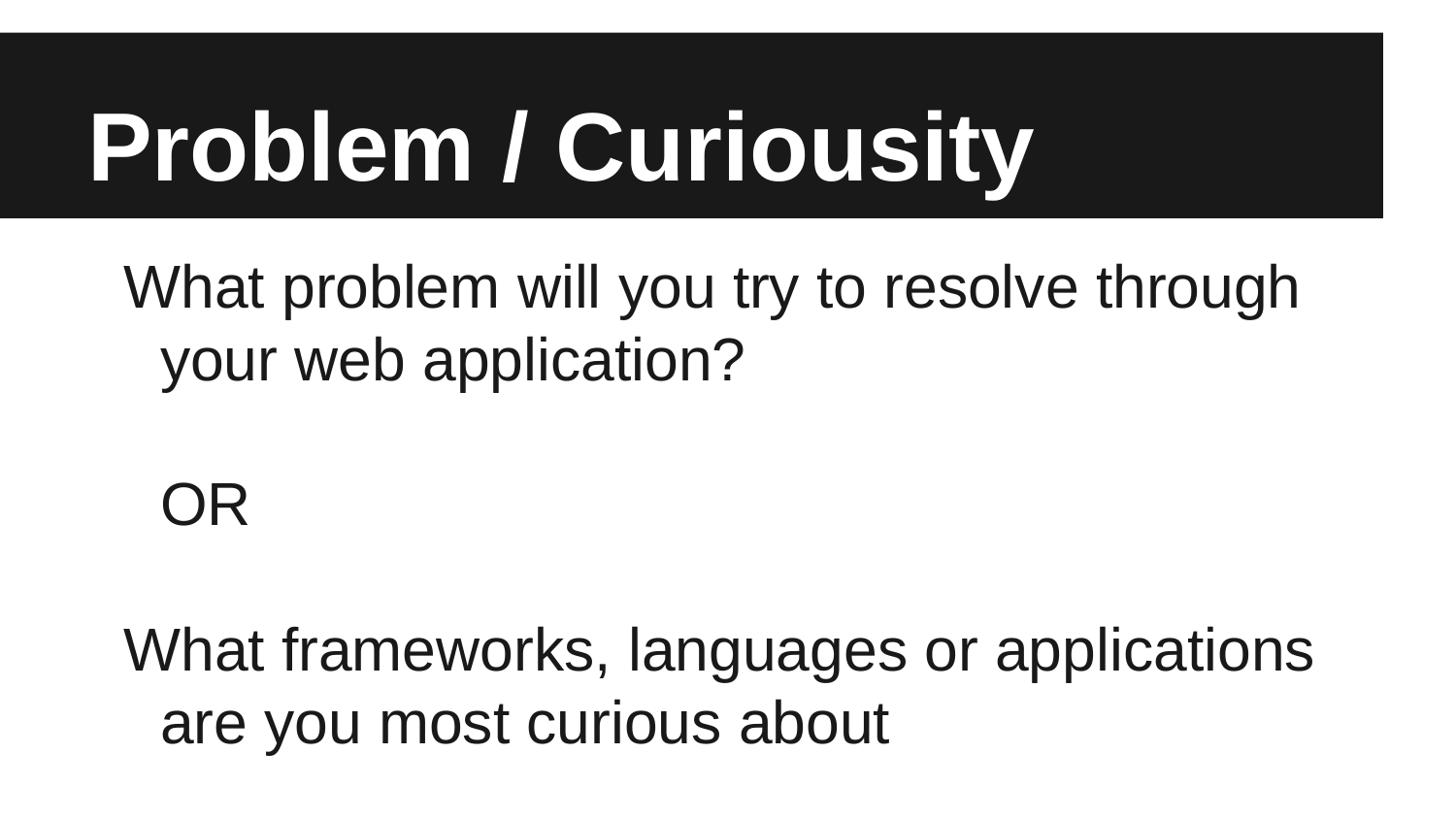

# Problem / Curiousity
What problem will you try to resolve through your web application?
OR

What frameworks, languages or applications are you most curious about